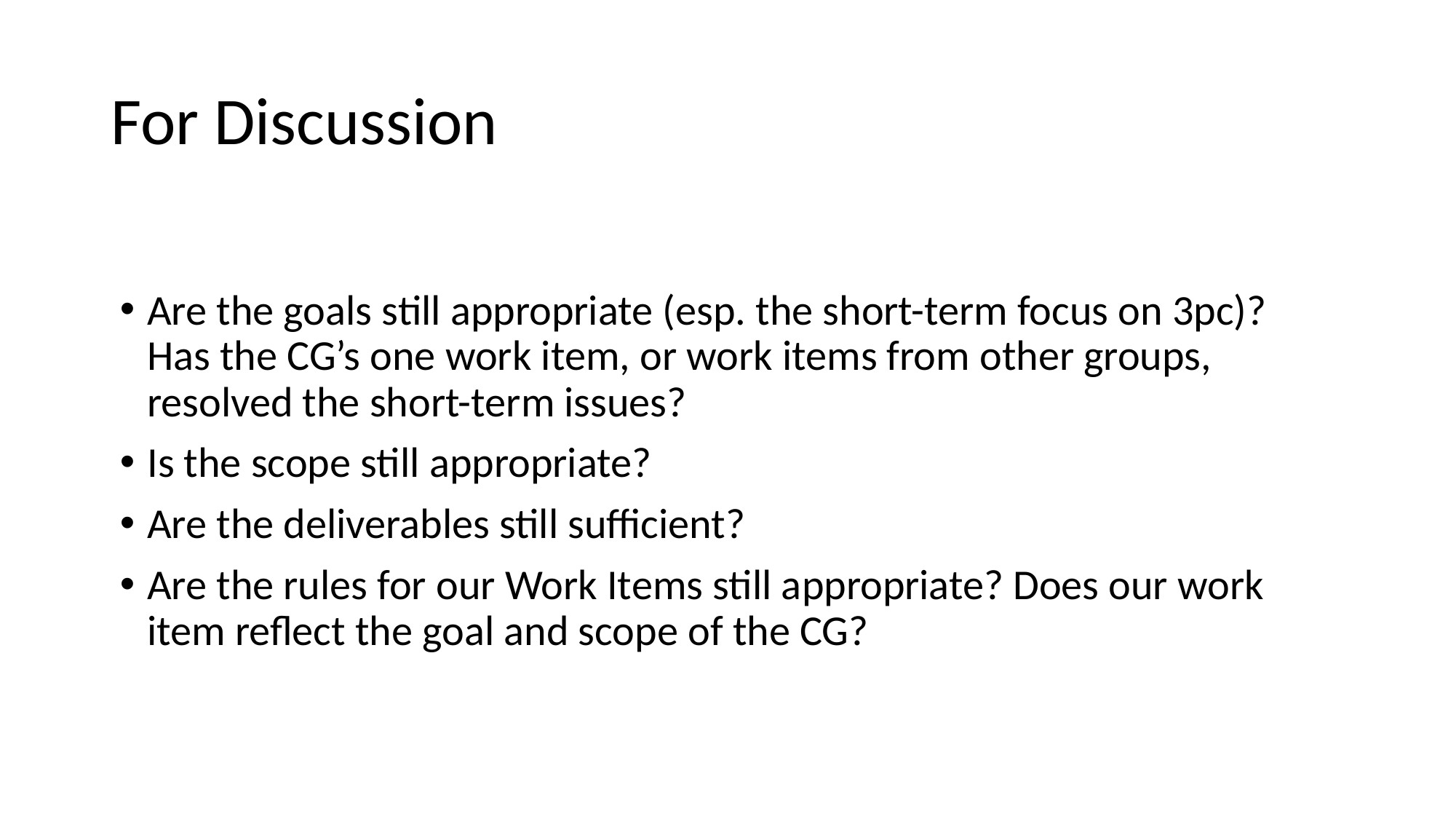

# For Discussion
Are the goals still appropriate (esp. the short-term focus on 3pc)? Has the CG’s one work item, or work items from other groups, resolved the short-term issues?
Is the scope still appropriate?
Are the deliverables still sufficient?
Are the rules for our Work Items still appropriate? Does our work item reflect the goal and scope of the CG?